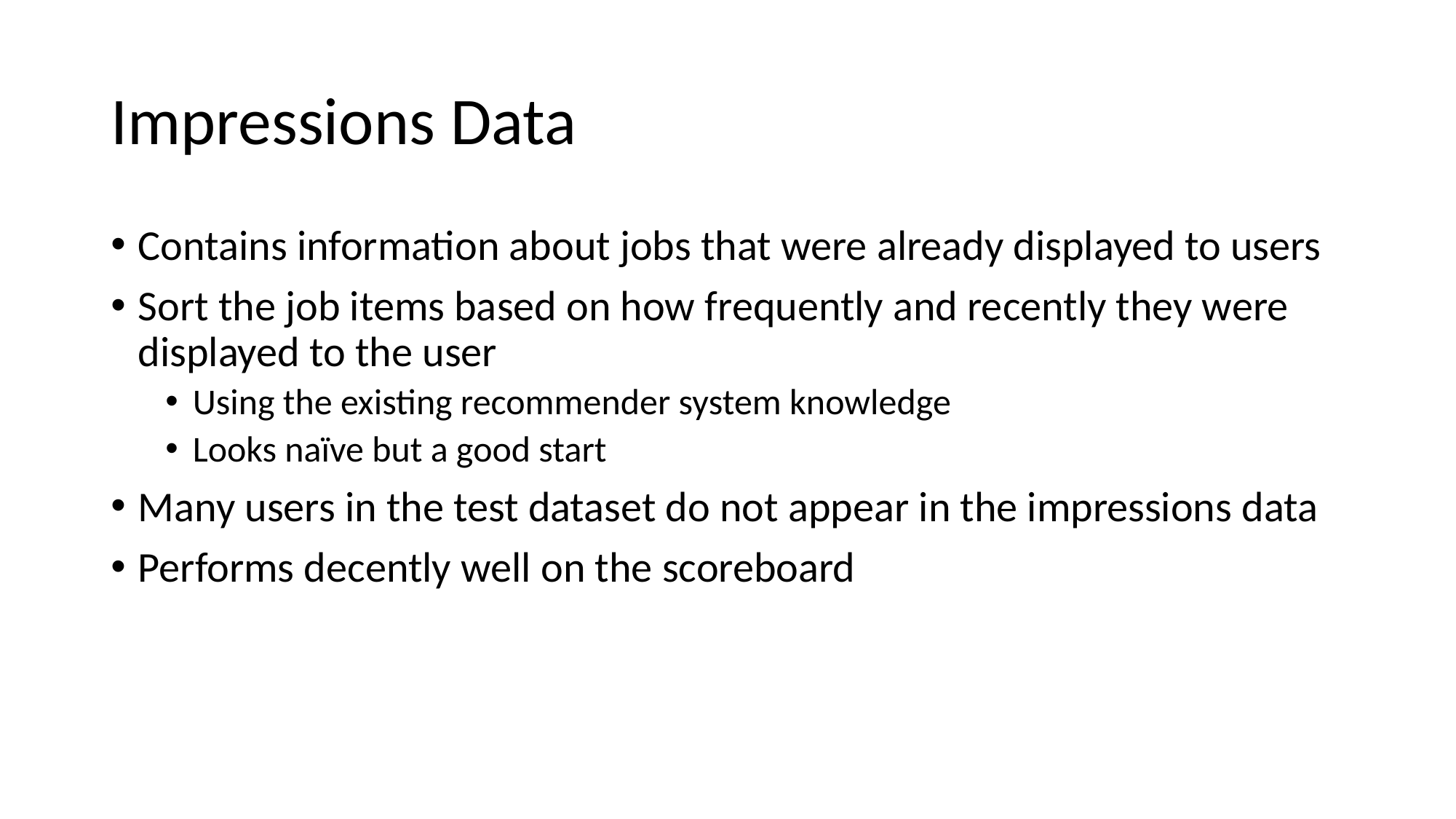

# Impressions Data
Contains information about jobs that were already displayed to users
Sort the job items based on how frequently and recently they were displayed to the user
Using the existing recommender system knowledge
Looks naïve but a good start
Many users in the test dataset do not appear in the impressions data
Performs decently well on the scoreboard